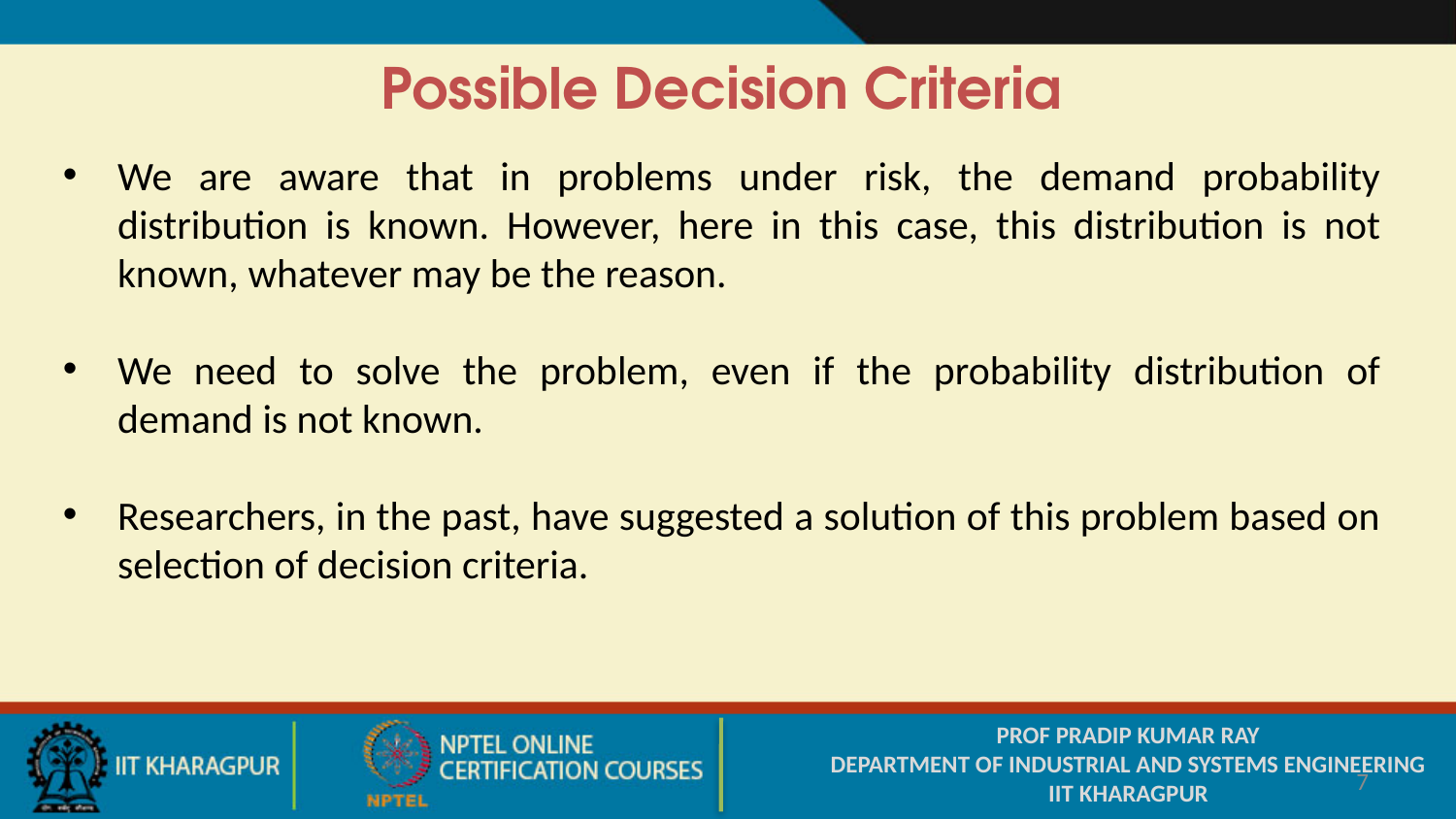

Possible Decision Criteria
We are aware that in problems under risk, the demand probability distribution is known. However, here in this case, this distribution is not known, whatever may be the reason.

We need to solve the problem, even if the probability distribution of demand is not known.

Researchers, in the past, have suggested a solution of this problem based on selection of decision criteria.
PROF PRADIP KUMAR RAY
DEPARTMENT OF INDUSTRIAL AND SYSTEMS ENGINEERING
IIT KHARAGPUR
7